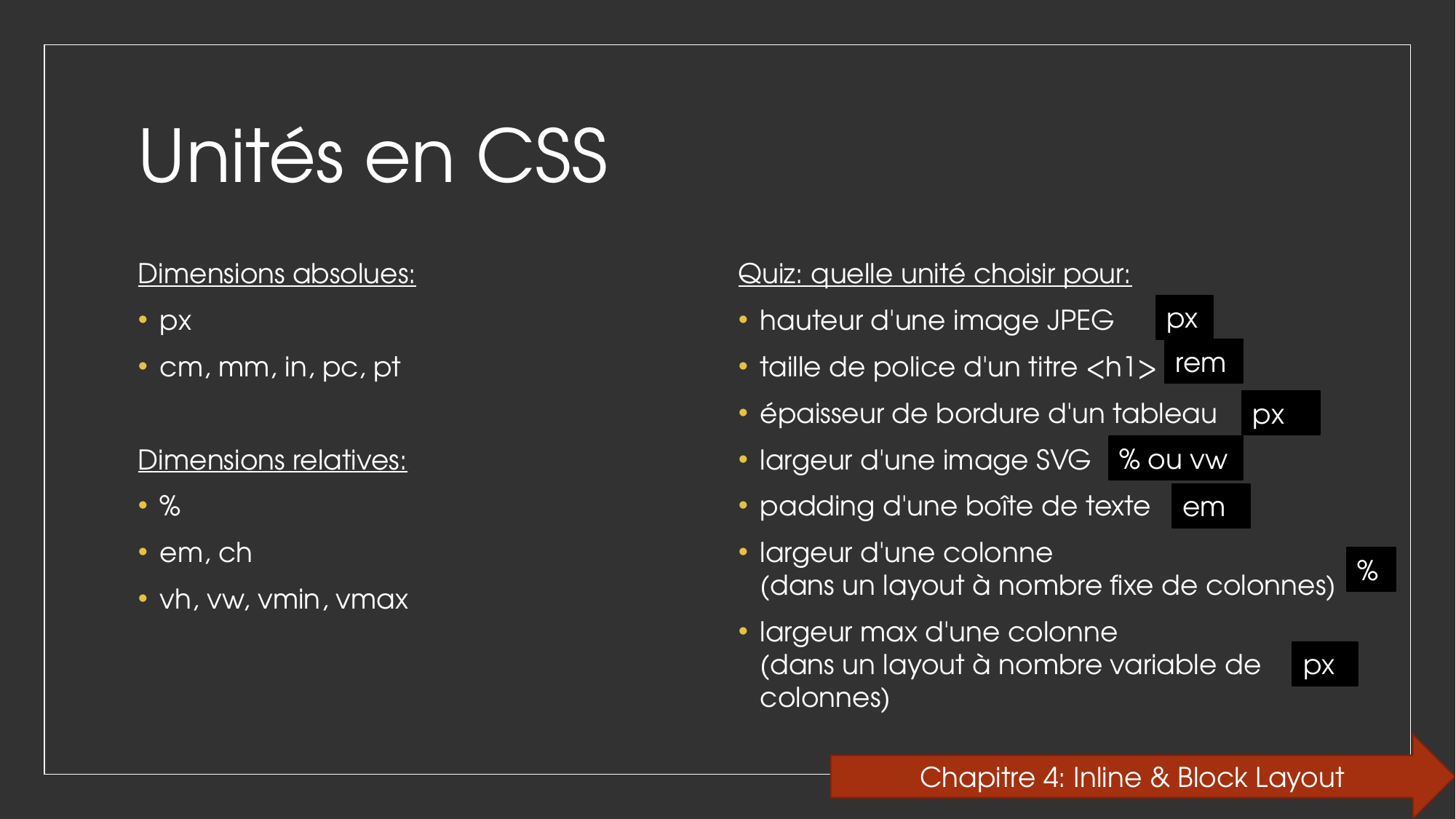

# Unités en CSS
Dimensions absolues:
px
cm, mm, in, pc, pt

Dimensions relatives:
%
em, ch
vh, vw, vmin, vmax

Quiz: quelle unité choisir pour:
hauteur d'une image JPEG
taille de police d'un titre <h1>
épaisseur de bordure d'un tableau
largeur d'une image SVG
padding d'une boîte de texte
largeur d'une colonne
(dans un layout à nombre fixe de colonnes)
largeur max d'une colonne
(dans un layout à nombre variable de colonnes)
px
rem
px
% ou vw
em
%
px
Chapitre 4: Inline & Block Layout